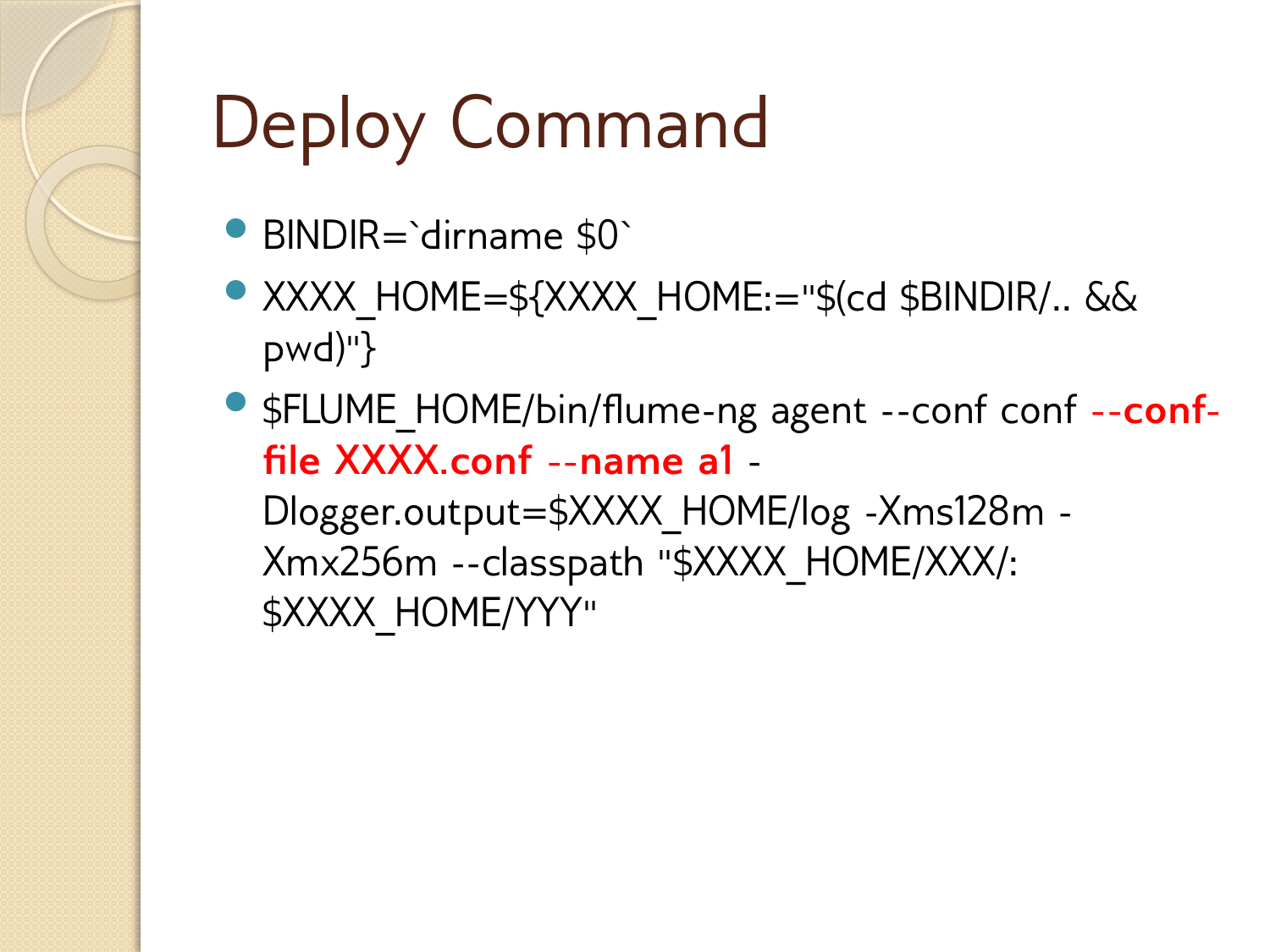

# Deploy Command
BINDIR=`dirname $0`
XXXX_HOME=${XXXX_HOME:="$(cd $BINDIR/.. && pwd)"}
$FLUME_HOME/bin/flume-ng agent --conf conf --conf-file XXXX.conf --name a1 -Dlogger.output=$XXXX_HOME/log -Xms128m -Xmx256m --classpath "$XXXX_HOME/XXX/:$XXXX_HOME/YYY"